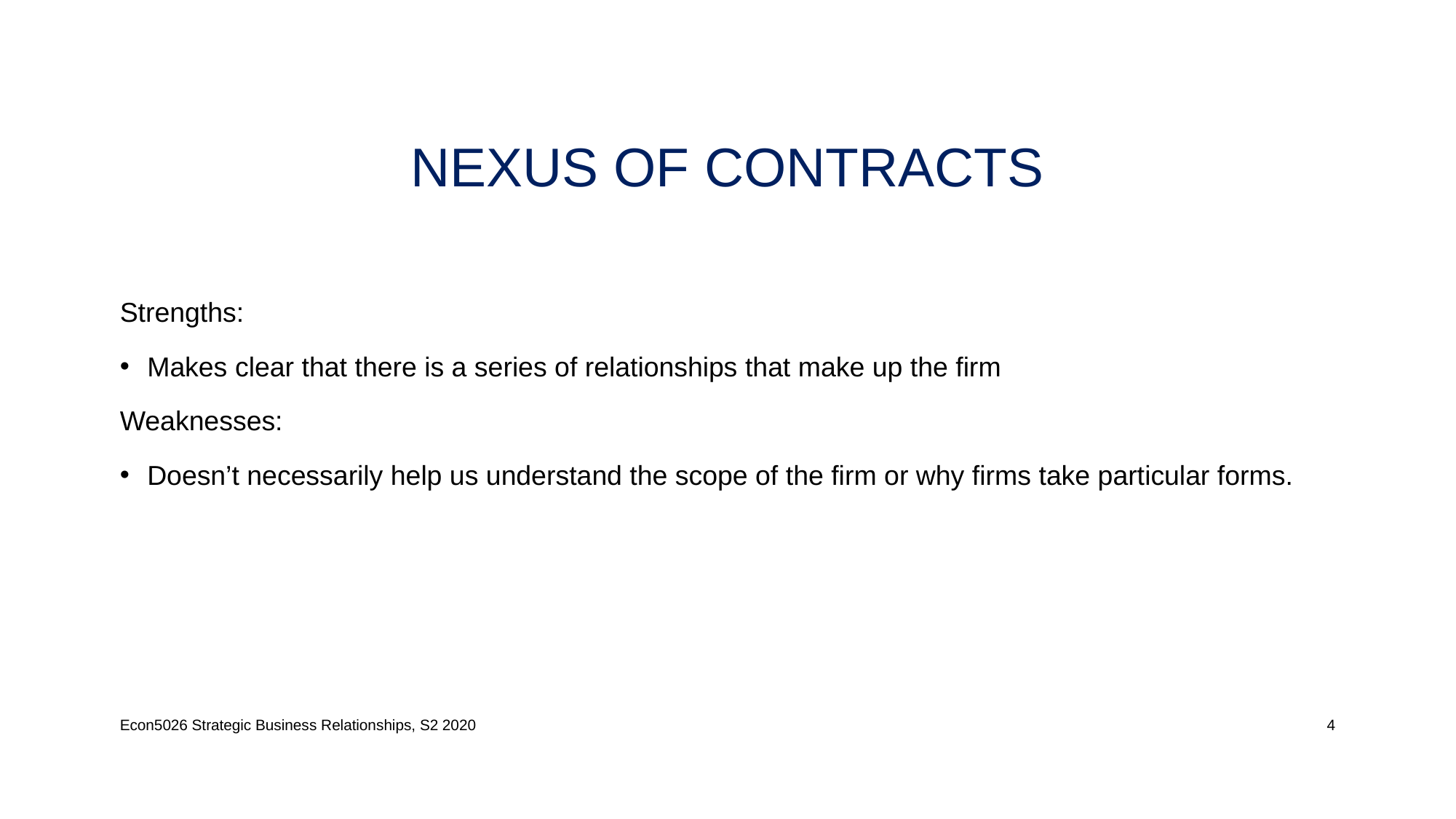

# Nexus of Contracts
Strengths:
Makes clear that there is a series of relationships that make up the firm
Weaknesses:
Doesn’t necessarily help us understand the scope of the firm or why firms take particular forms.

Econ5026 Strategic Business Relationships, S2 2020
4